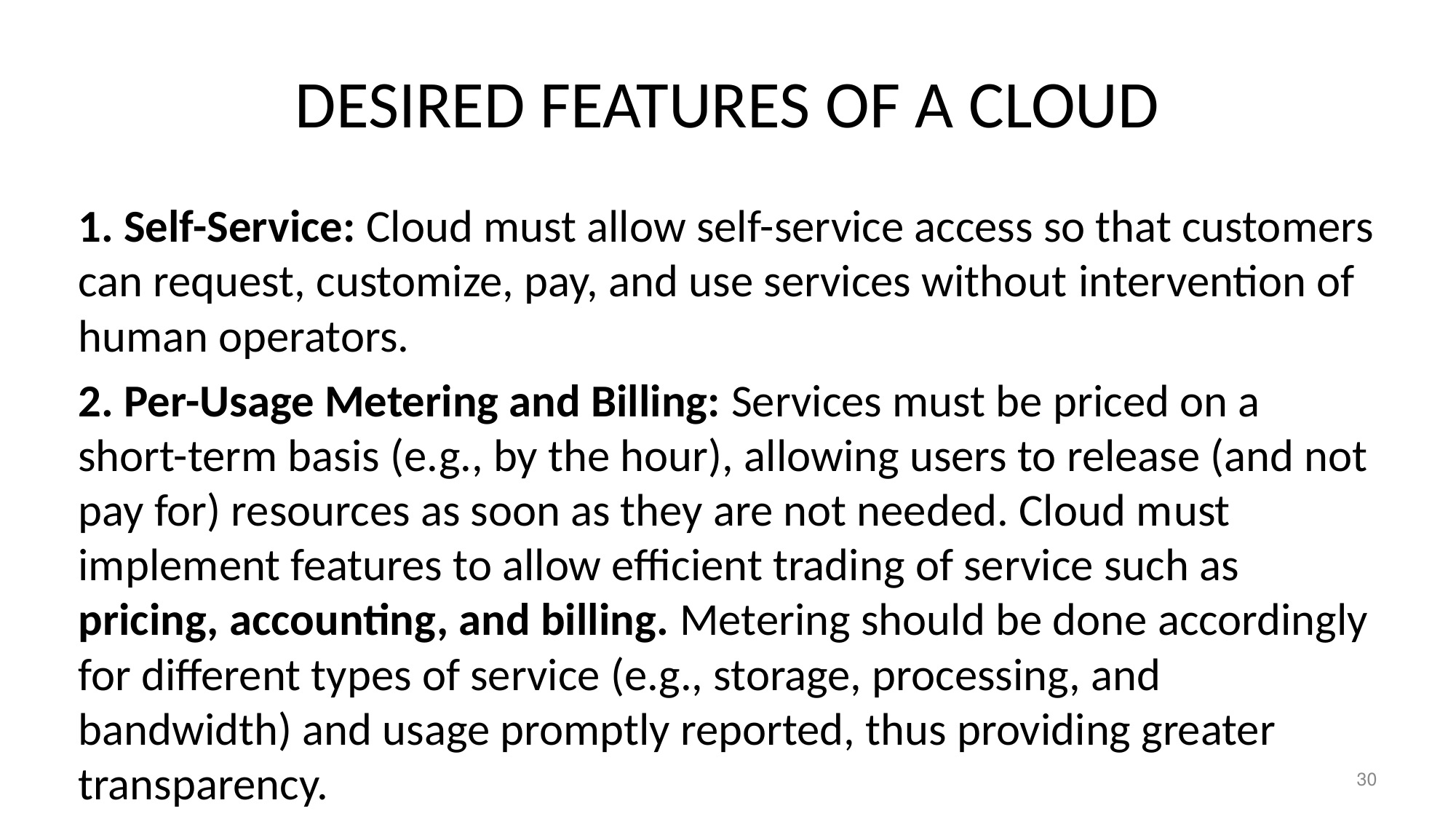

30
# DESIRED FEATURES OF A CLOUD
1. Self-Service: Cloud must allow self-service access so that customers can request, customize, pay, and use services without intervention of human operators.
2. Per-Usage Metering and Billing: Services must be priced on a short-term basis (e.g., by the hour), allowing users to release (and not pay for) resources as soon as they are not needed. Cloud must implement features to allow efficient trading of service such as pricing, accounting, and billing. Metering should be done accordingly for different types of service (e.g., storage, processing, and bandwidth) and usage promptly reported, thus providing greater transparency.